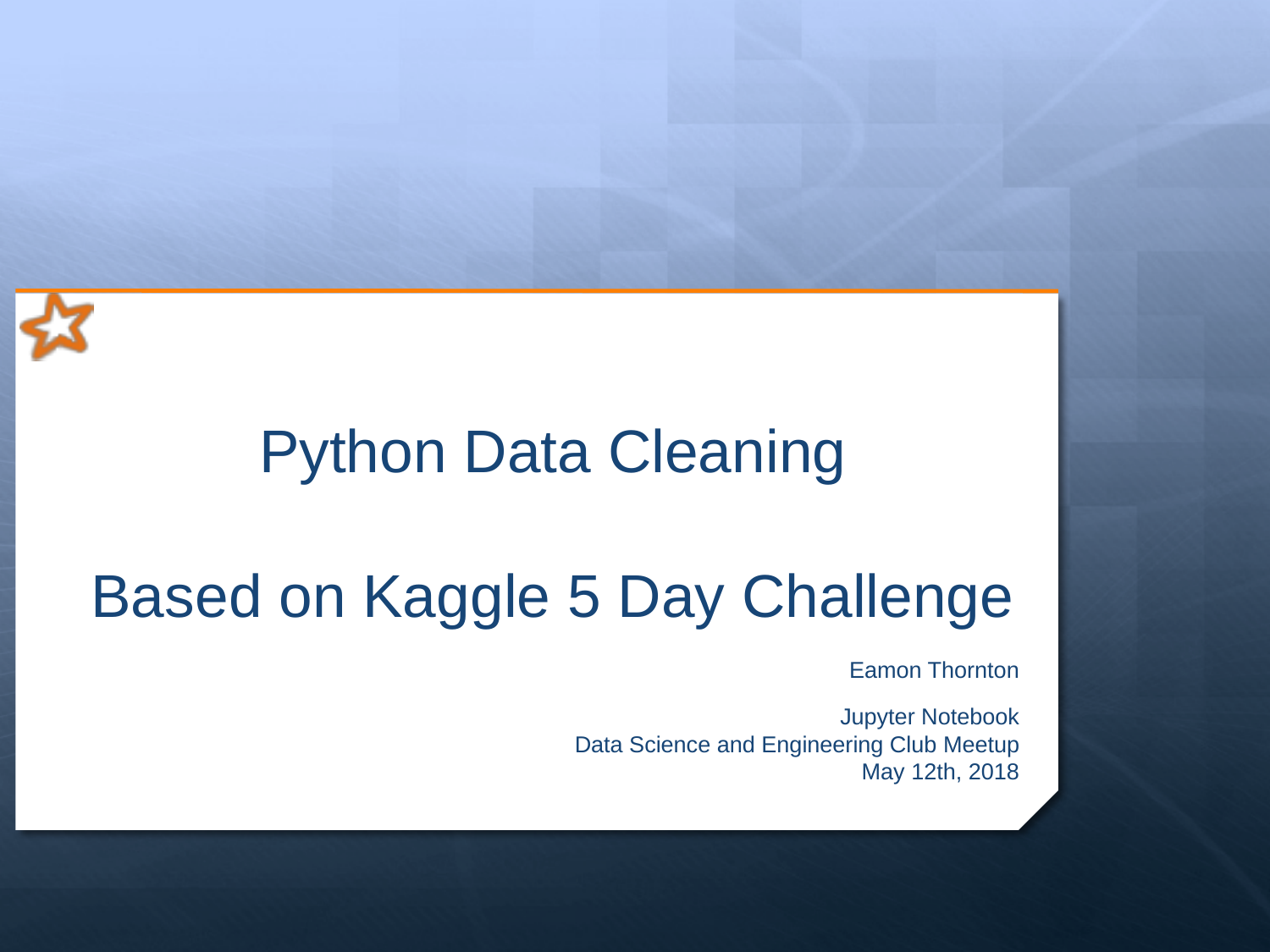

# Python Data Cleaning Based on Kaggle 5 Day Challenge
Eamon Thornton

Jupyter Notebook
Data Science and Engineering Club Meetup
 May 12th, 2018